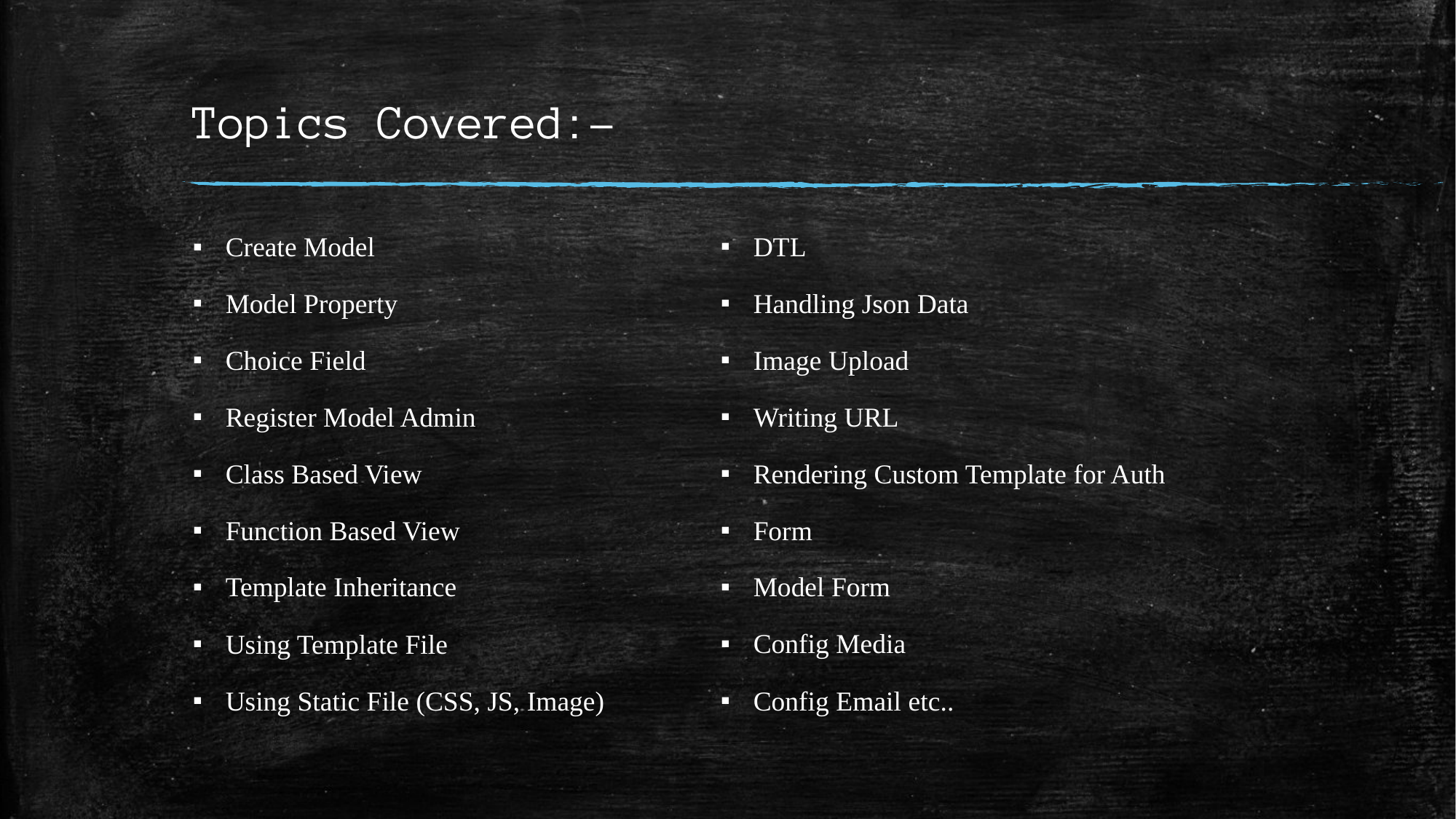

# Topics Covered:-
Create Model
Model Property
Choice Field
Register Model Admin
Class Based View
Function Based View
Template Inheritance
Using Template File
Using Static File (CSS, JS, Image)
DTL
Handling Json Data
Image Upload
Writing URL
Rendering Custom Template for Auth
Form
Model Form
Config Media
Config Email etc..